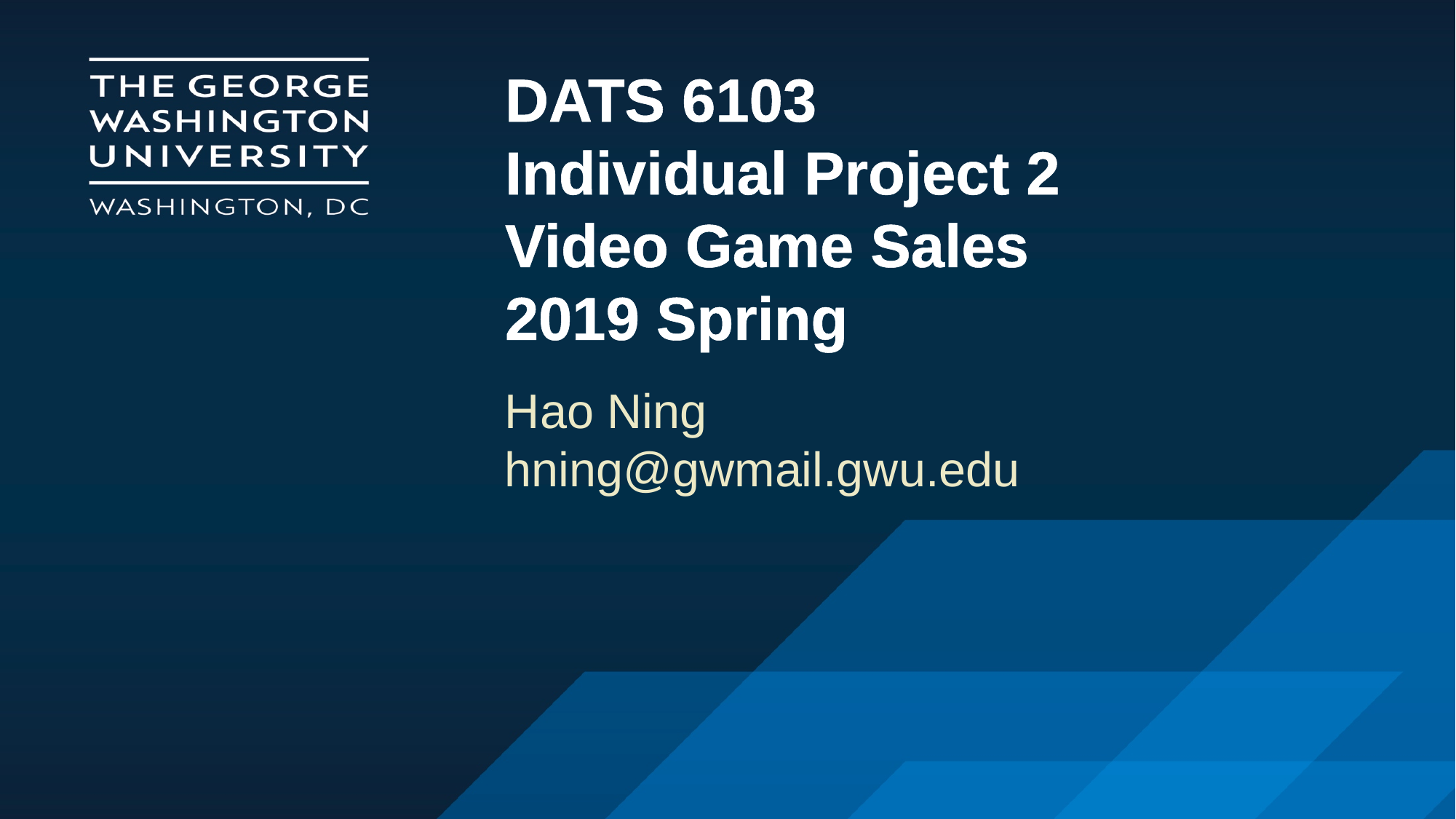

# DATS 6103 Individual Project 2 Video Game Sales 2019 Spring
Hao Ning
hning@gwmail.gwu.edu